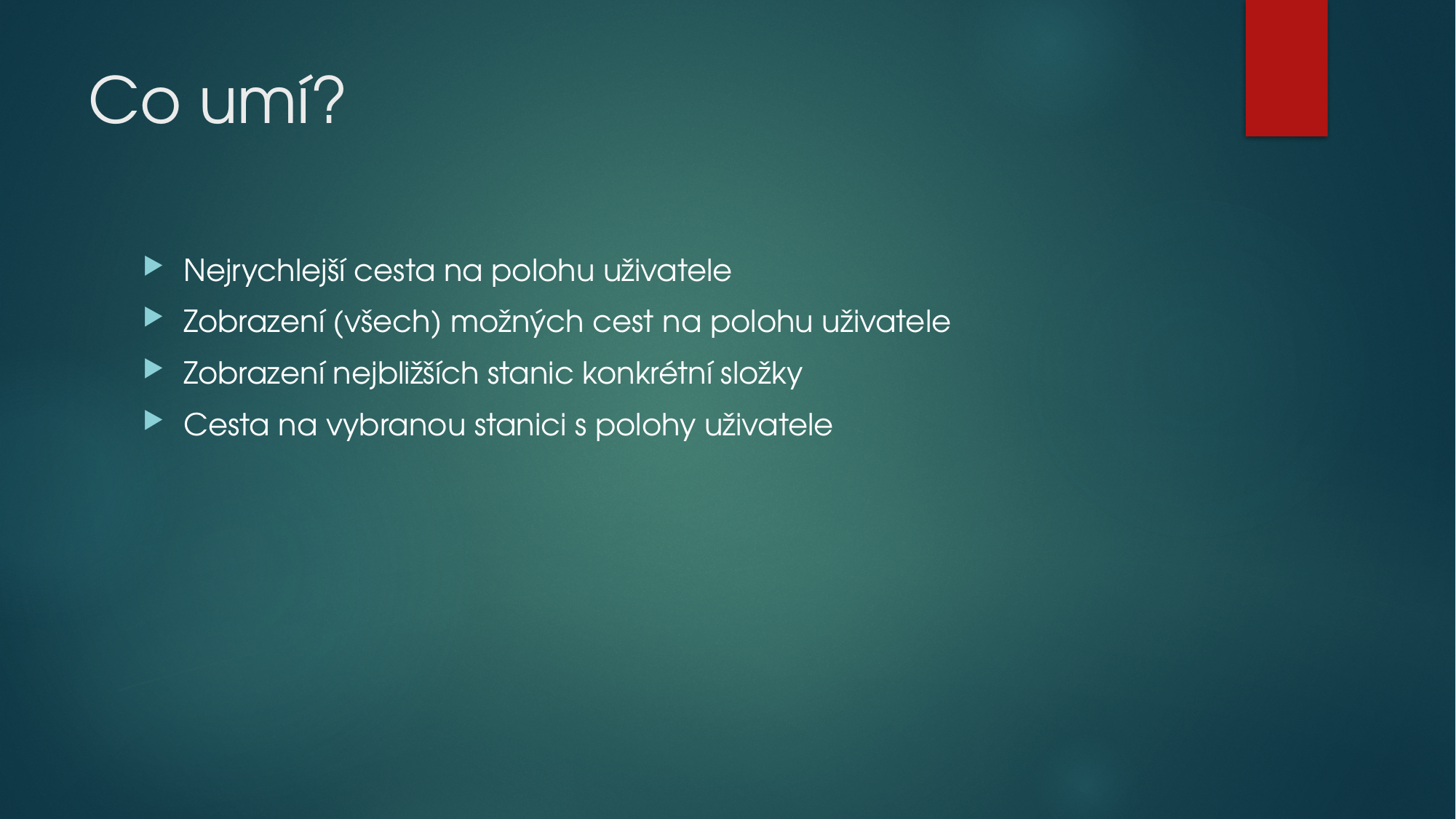

# Co umí?
Nejrychlejší cesta na polohu uživatele
Zobrazení (všech) možných cest na polohu uživatele
Zobrazení nejbližších stanic konkrétní složky
Cesta na vybranou stanici s polohy uživatele